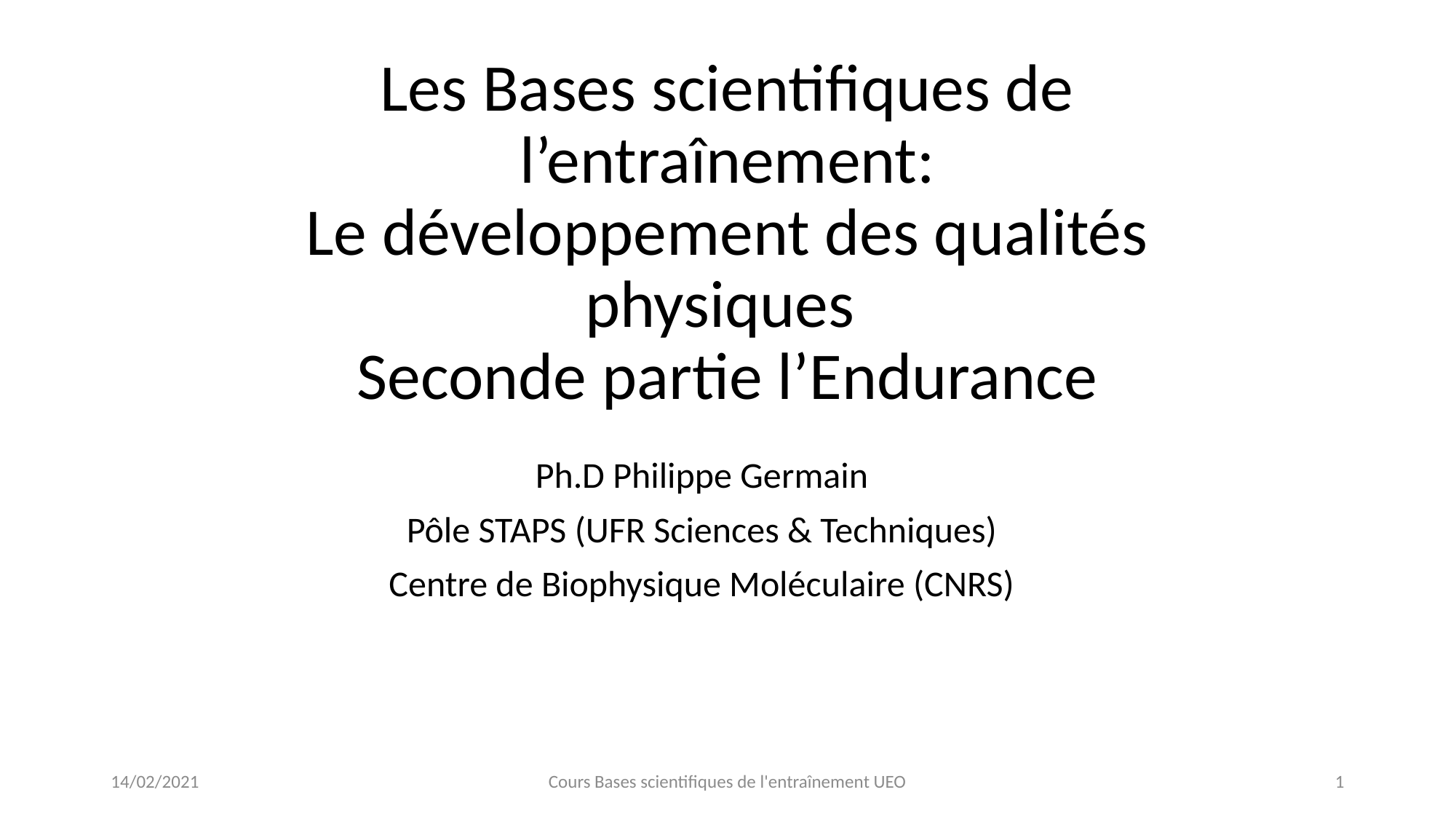

# Les Bases scientifiques de l’entraînement: Le développement des qualités physiques Seconde partie l’Endurance
Ph.D Philippe Germain
Pôle STAPS (UFR Sciences & Techniques)
Centre de Biophysique Moléculaire (CNRS)
14/02/2021
Cours Bases scientifiques de l'entraînement UEO
1